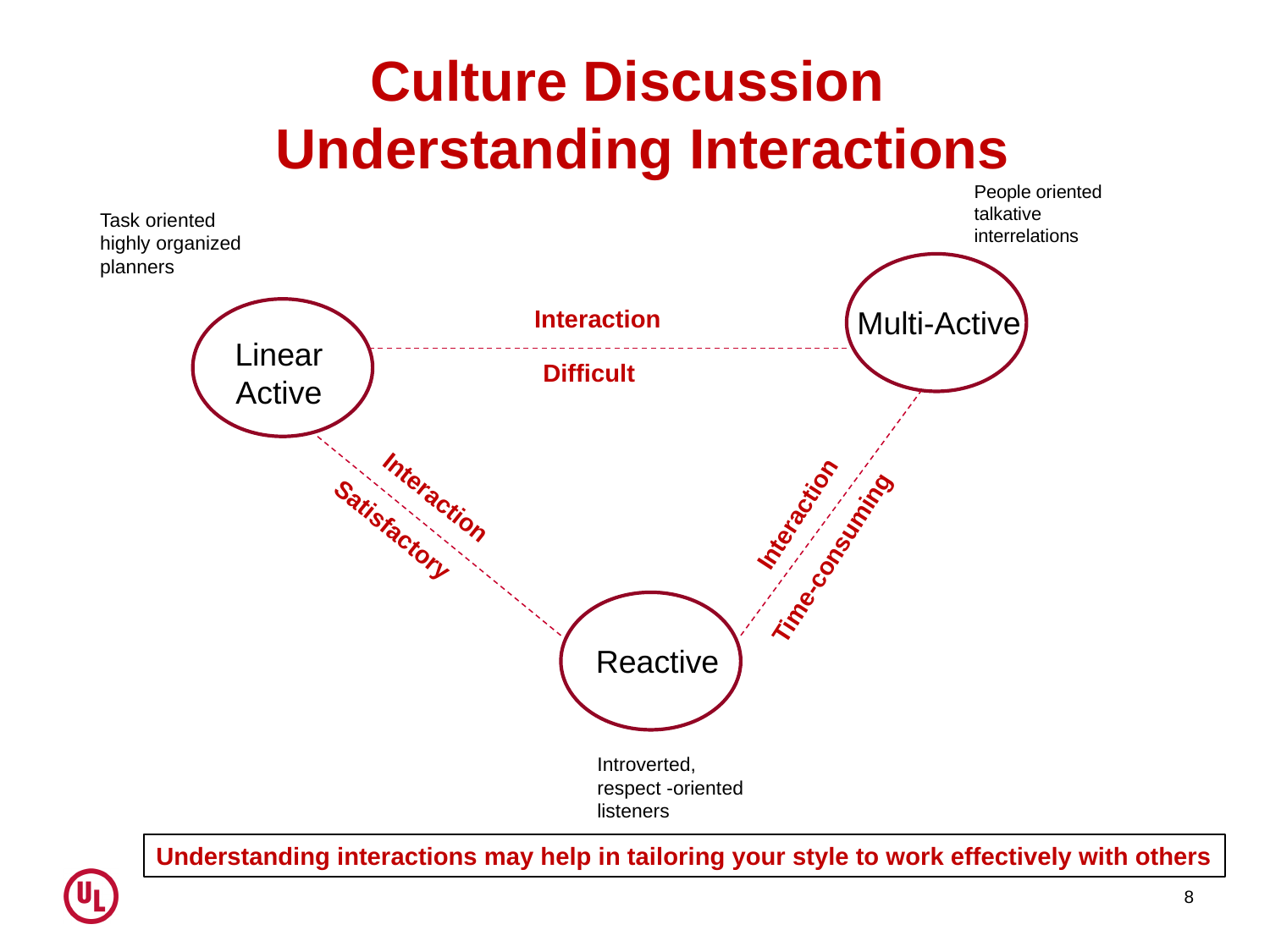

# Culture Discussion Understanding Interactions
People oriented
talkative
interrelations

Task oriented
highly organized
planners

Interaction
Multi-Active

Linear Active
Difficult
Interaction
Interaction
Satisfactory
Time-consuming

Reactive
Introverted,
respect -oriented
listeners

Understanding interactions may help in tailoring your style to work effectively with others
8